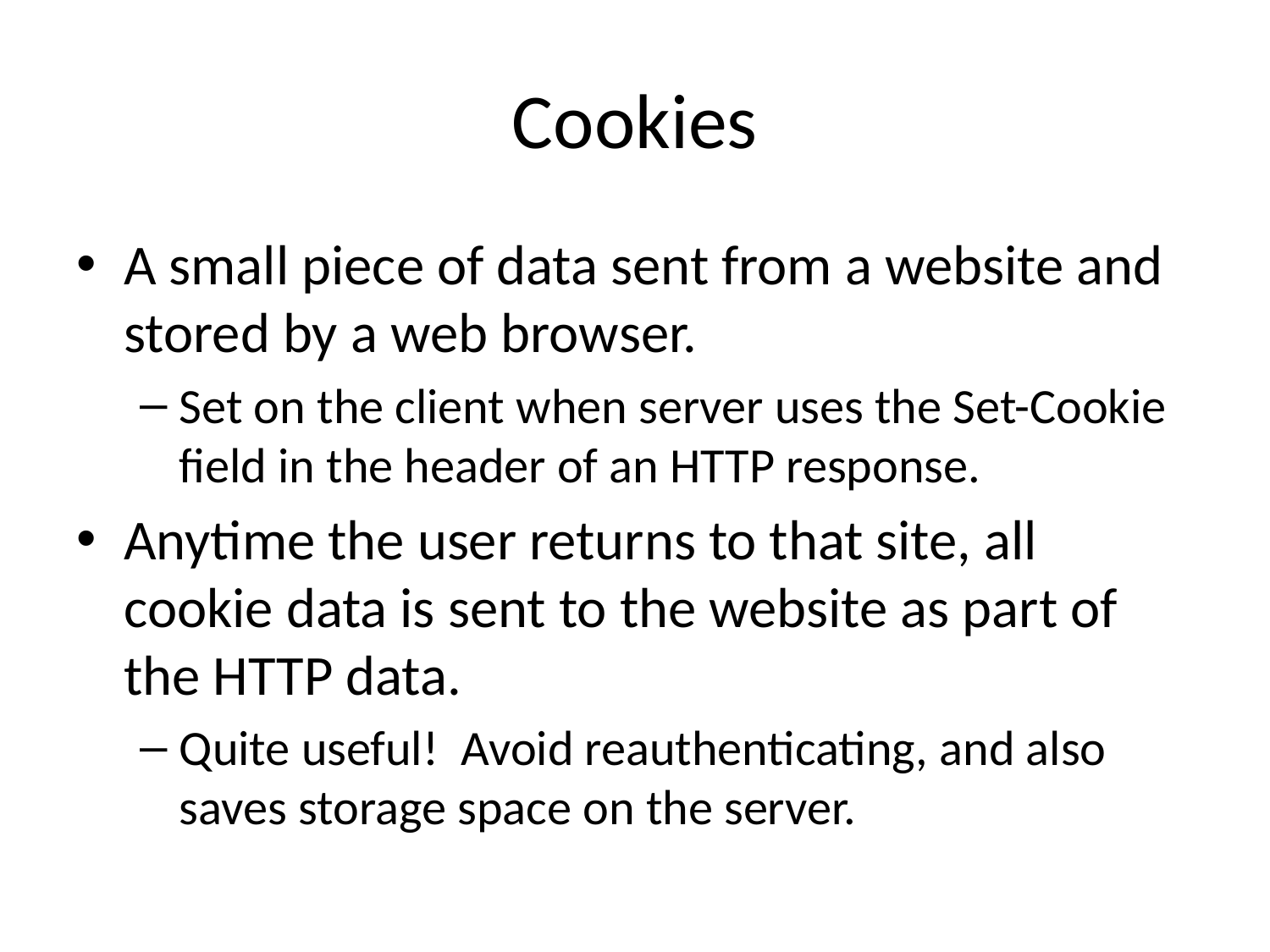

# Cookies
A small piece of data sent from a website and stored by a web browser.
Set on the client when server uses the Set-Cookie field in the header of an HTTP response.
Anytime the user returns to that site, all cookie data is sent to the website as part of the HTTP data.
Quite useful!  Avoid reauthenticating, and also saves storage space on the server.